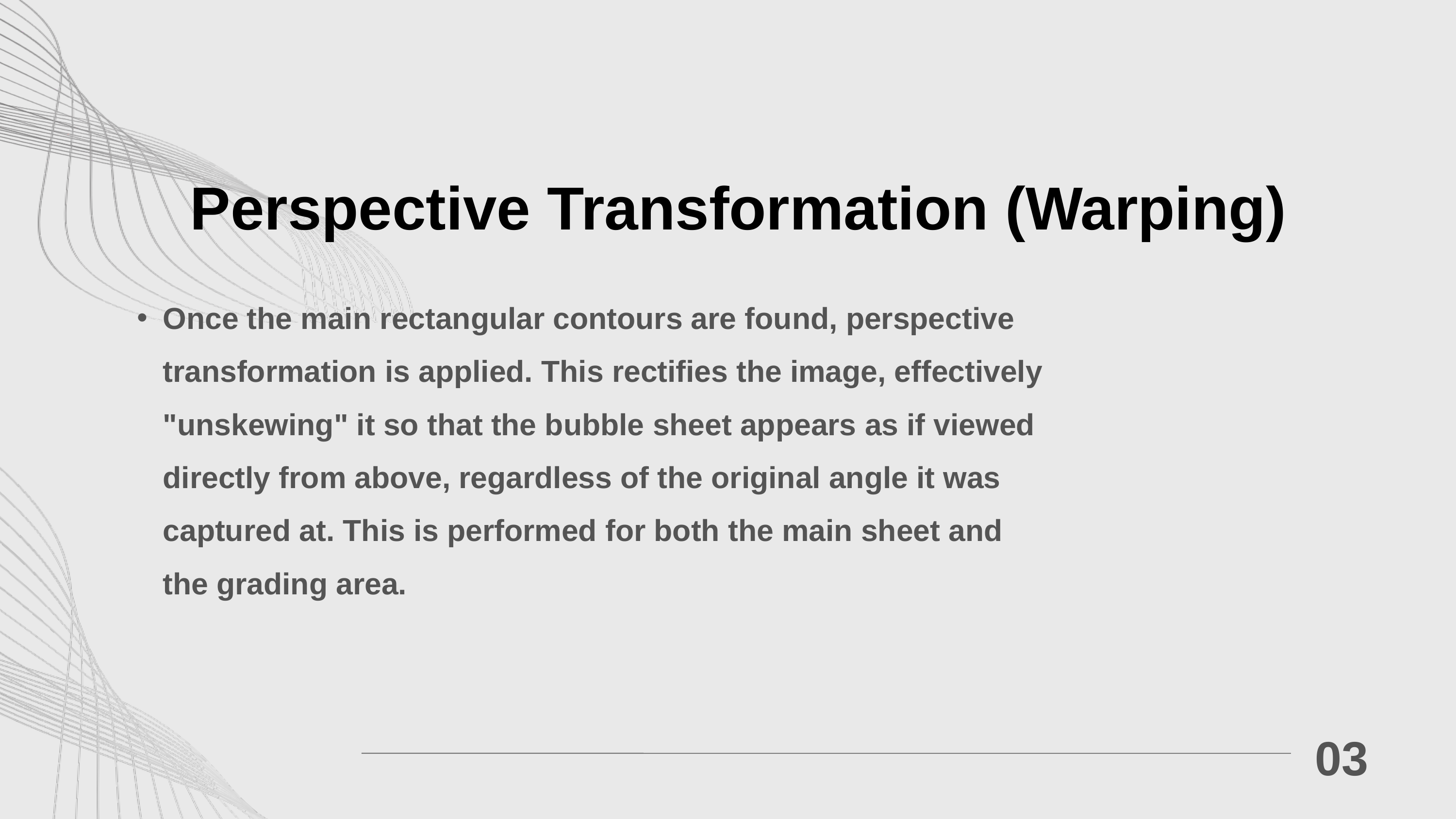

Perspective Transformation (Warping)
Once the main rectangular contours are found, perspective transformation is applied. This rectifies the image, effectively "unskewing" it so that the bubble sheet appears as if viewed directly from above, regardless of the original angle it was captured at. This is performed for both the main sheet and the grading area.

03